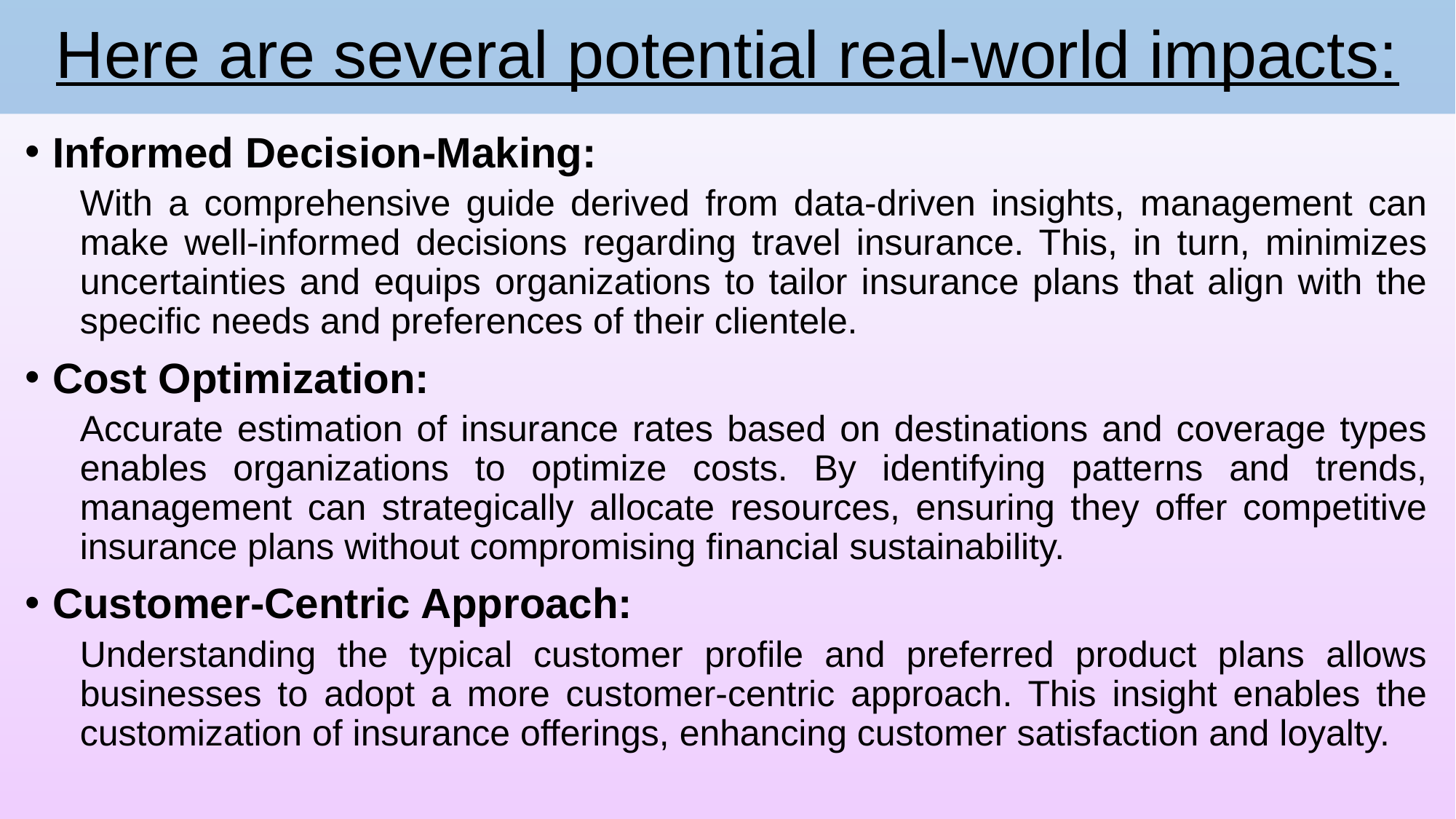

# Here are several potential real-world impacts:
Informed Decision-Making:
With a comprehensive guide derived from data-driven insights, management can make well-informed decisions regarding travel insurance. This, in turn, minimizes uncertainties and equips organizations to tailor insurance plans that align with the specific needs and preferences of their clientele.
Cost Optimization:
Accurate estimation of insurance rates based on destinations and coverage types enables organizations to optimize costs. By identifying patterns and trends, management can strategically allocate resources, ensuring they offer competitive insurance plans without compromising financial sustainability.
Customer-Centric Approach:
Understanding the typical customer profile and preferred product plans allows businesses to adopt a more customer-centric approach. This insight enables the customization of insurance offerings, enhancing customer satisfaction and loyalty.